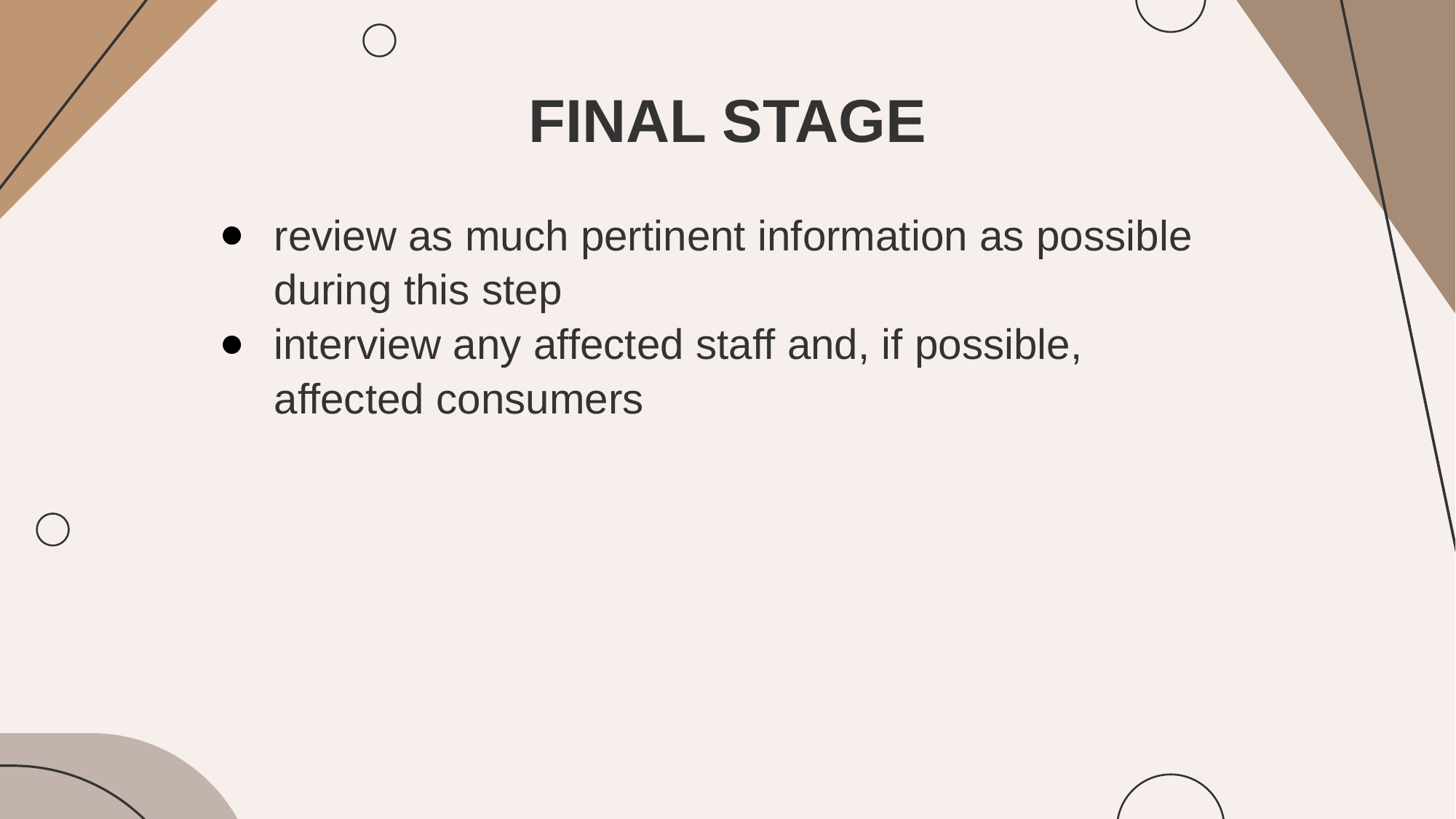

# FINAL STAGE
review as much pertinent information as possible during this step
interview any affected staff and, if possible, affected consumers